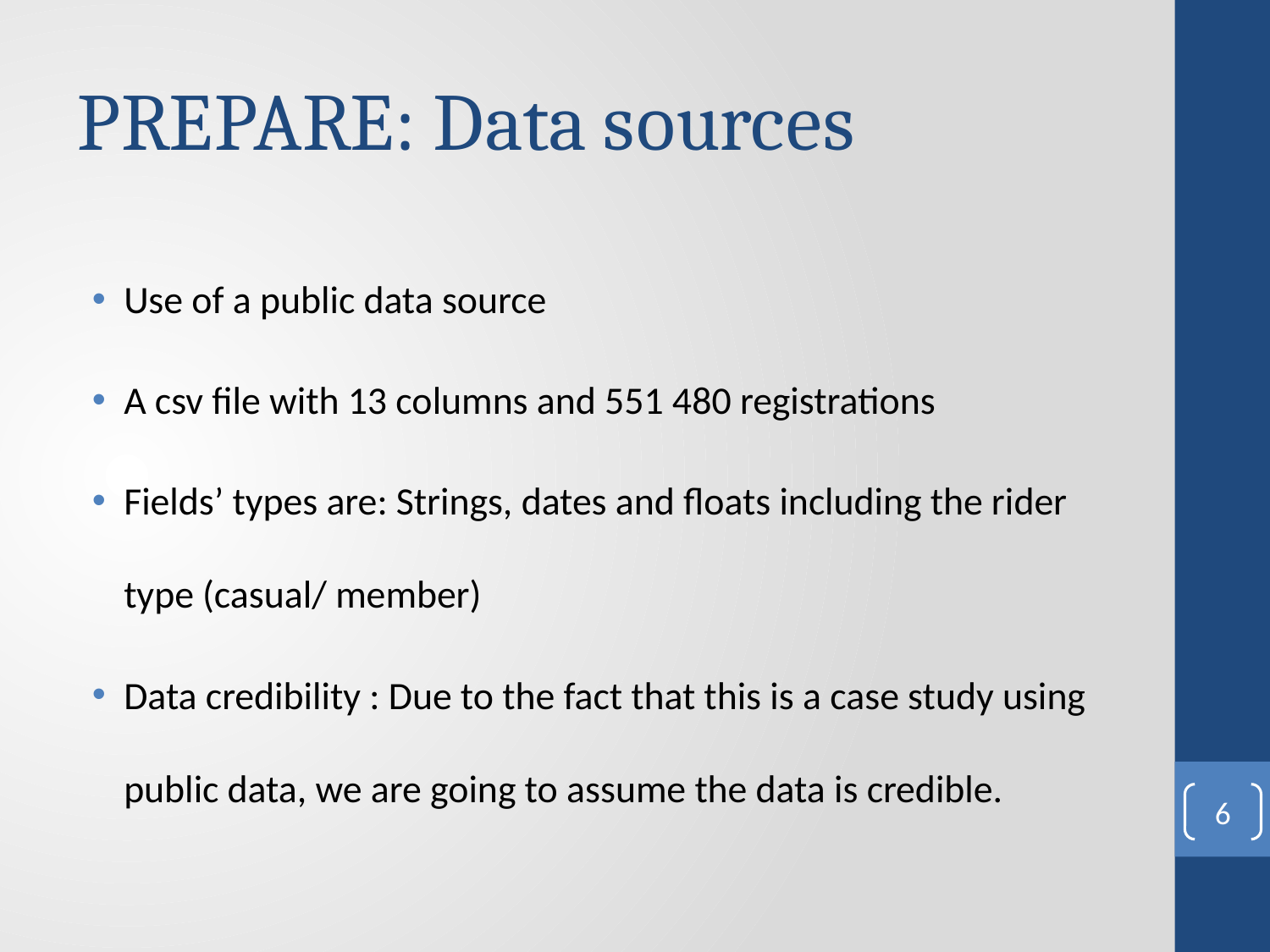

# PREPARE: Data sources
Use of a public data source
A csv file with 13 columns and 551 480 registrations
Fields’ types are: Strings, dates and floats including the rider type (casual/ member)
Data credibility : Due to the fact that this is a case study using public data, we are going to assume the data is credible.

6